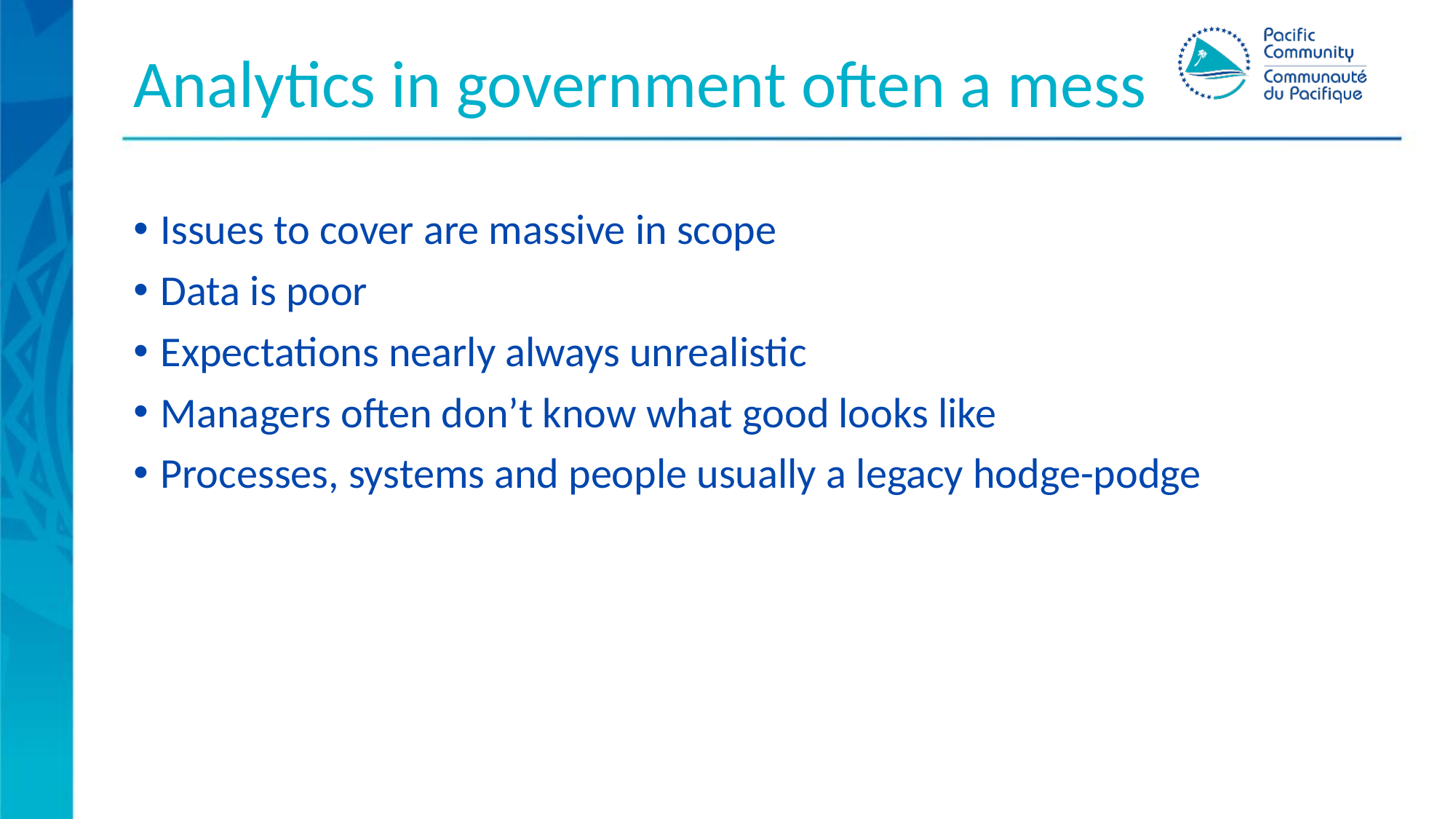

# Analytics in government often a mess
Issues to cover are massive in scope
Data is poor
Expectations nearly always unrealistic
Managers often don’t know what good looks like
Processes, systems and people usually a legacy hodge-podge